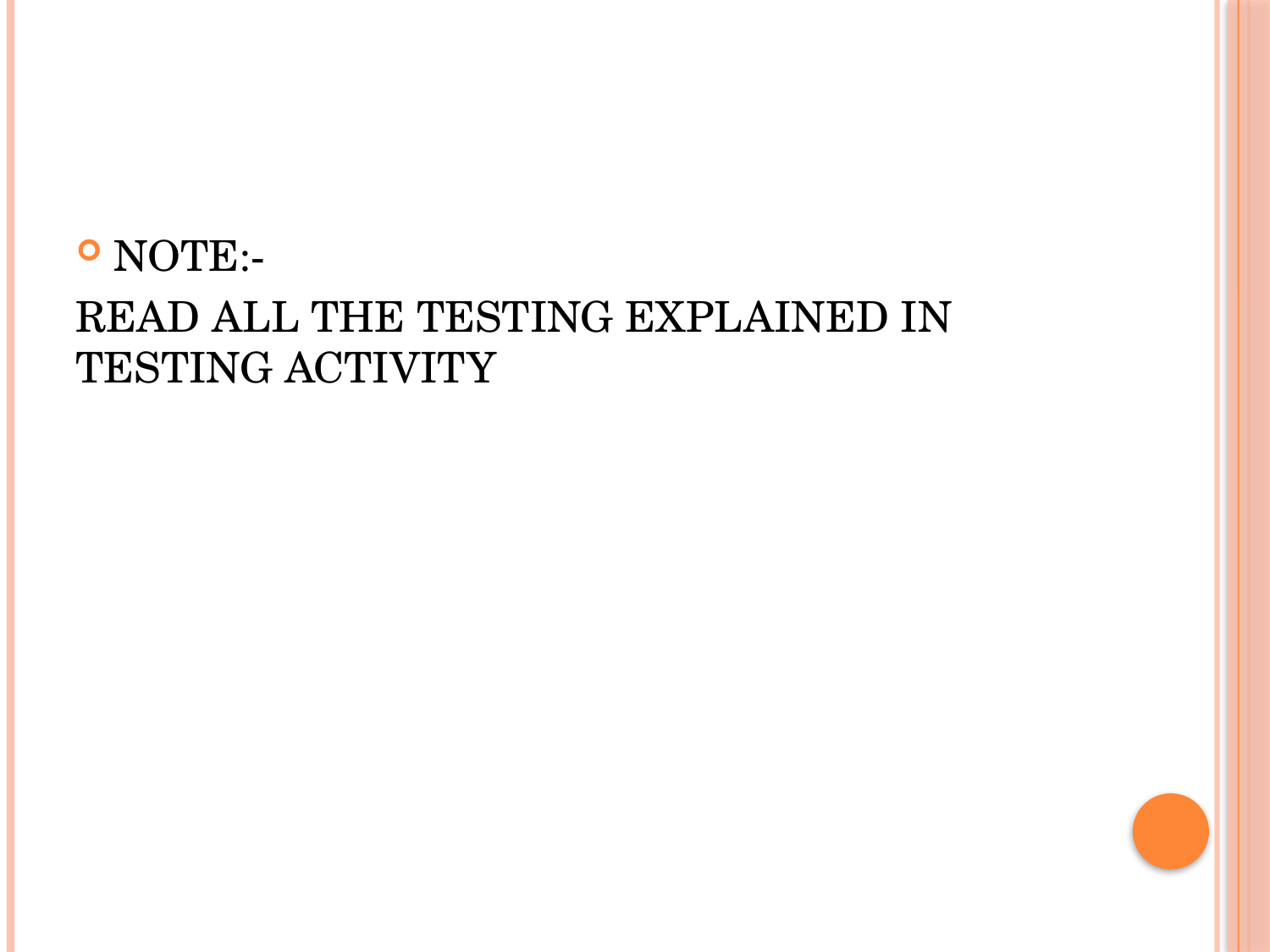

#
NOTE:-
READ ALL THE TESTING EXPLAINED IN TESTING ACTIVITY